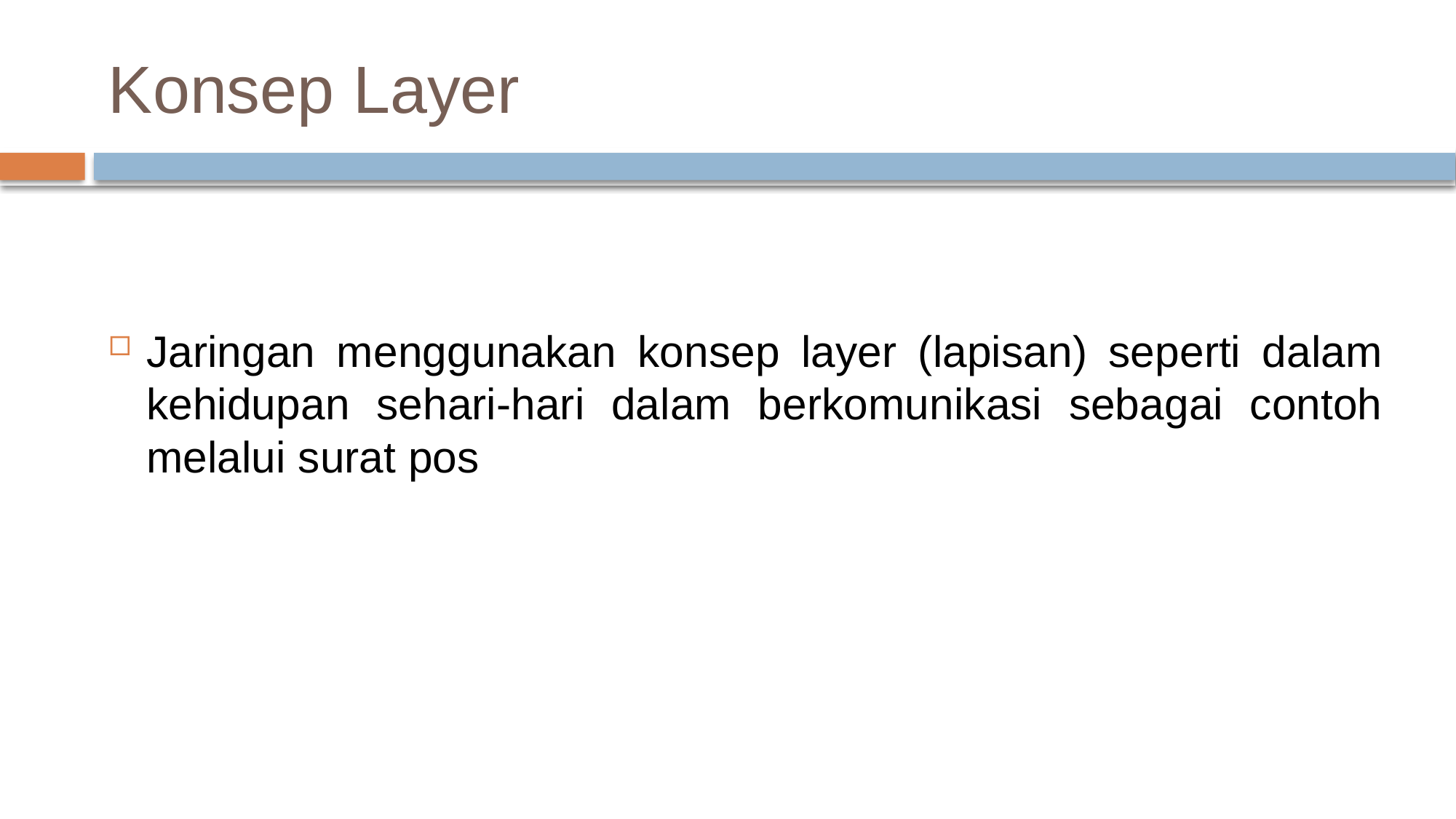

# Konsep Layer

Jaringan menggunakan konsep layer (lapisan) seperti dalam kehidupan sehari-hari dalam berkomunikasi sebagai contoh melalui surat pos